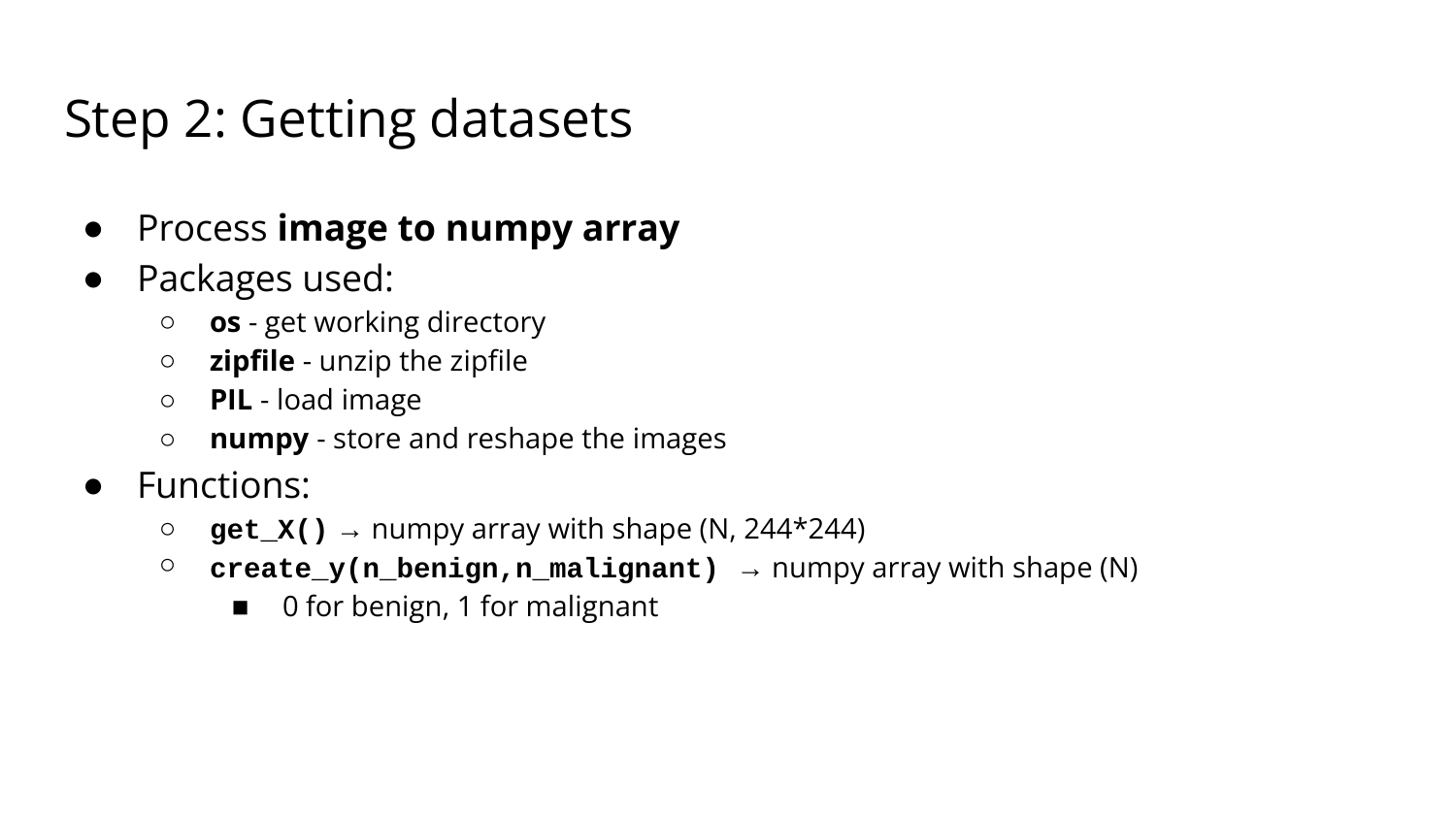

# Step 2: Getting datasets
Process image to numpy array
Packages used:
os - get working directory
zipfile - unzip the zipfile
PIL - load image
numpy - store and reshape the images
Functions:
get_X() → numpy array with shape (N, 244*244)
create_y(n_benign,n_malignant) → numpy array with shape (N)
0 for benign, 1 for malignant